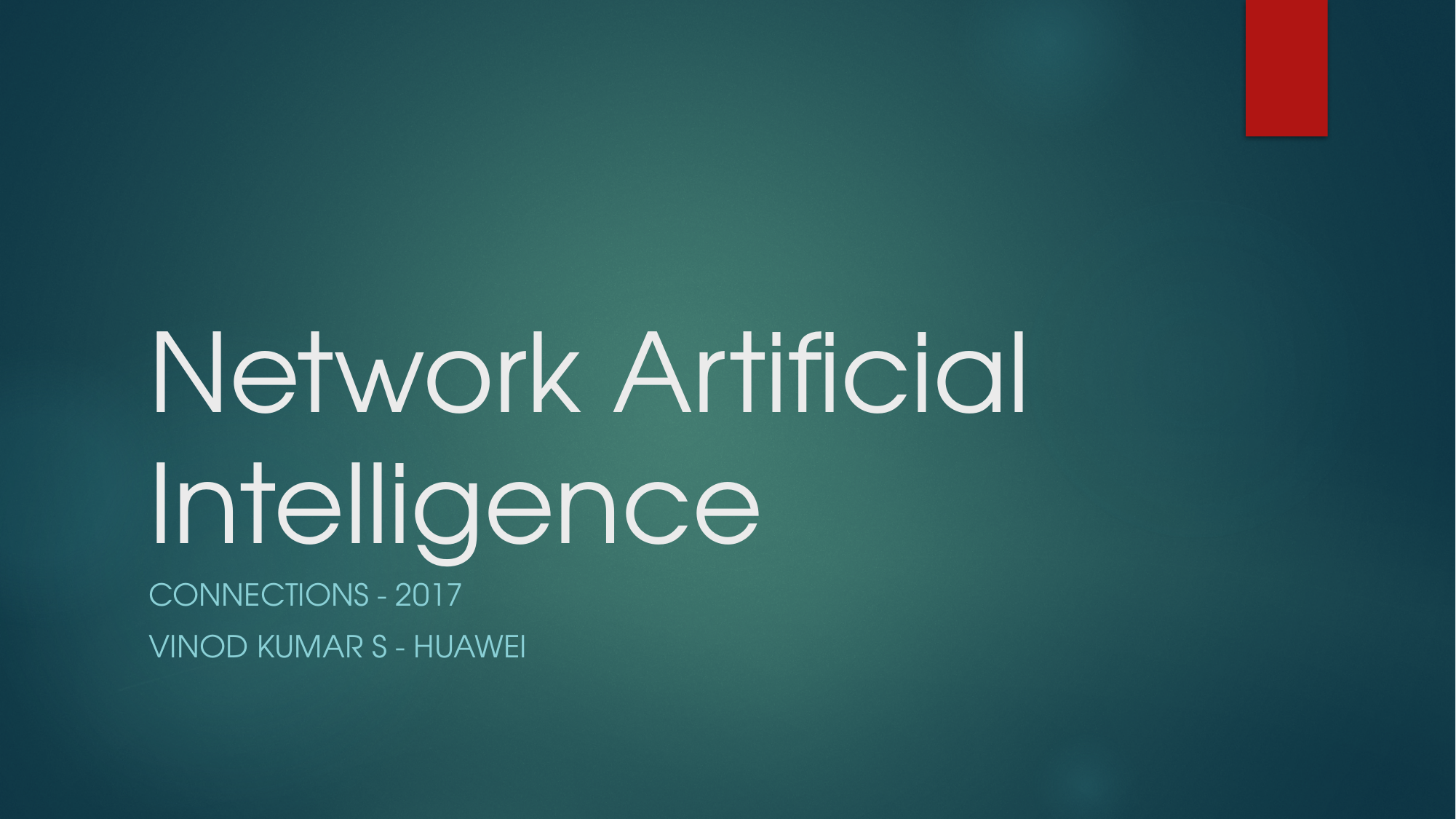

# Network Artificial Intelligence
Connections - 2017
Vinod Kumar S - Huawei